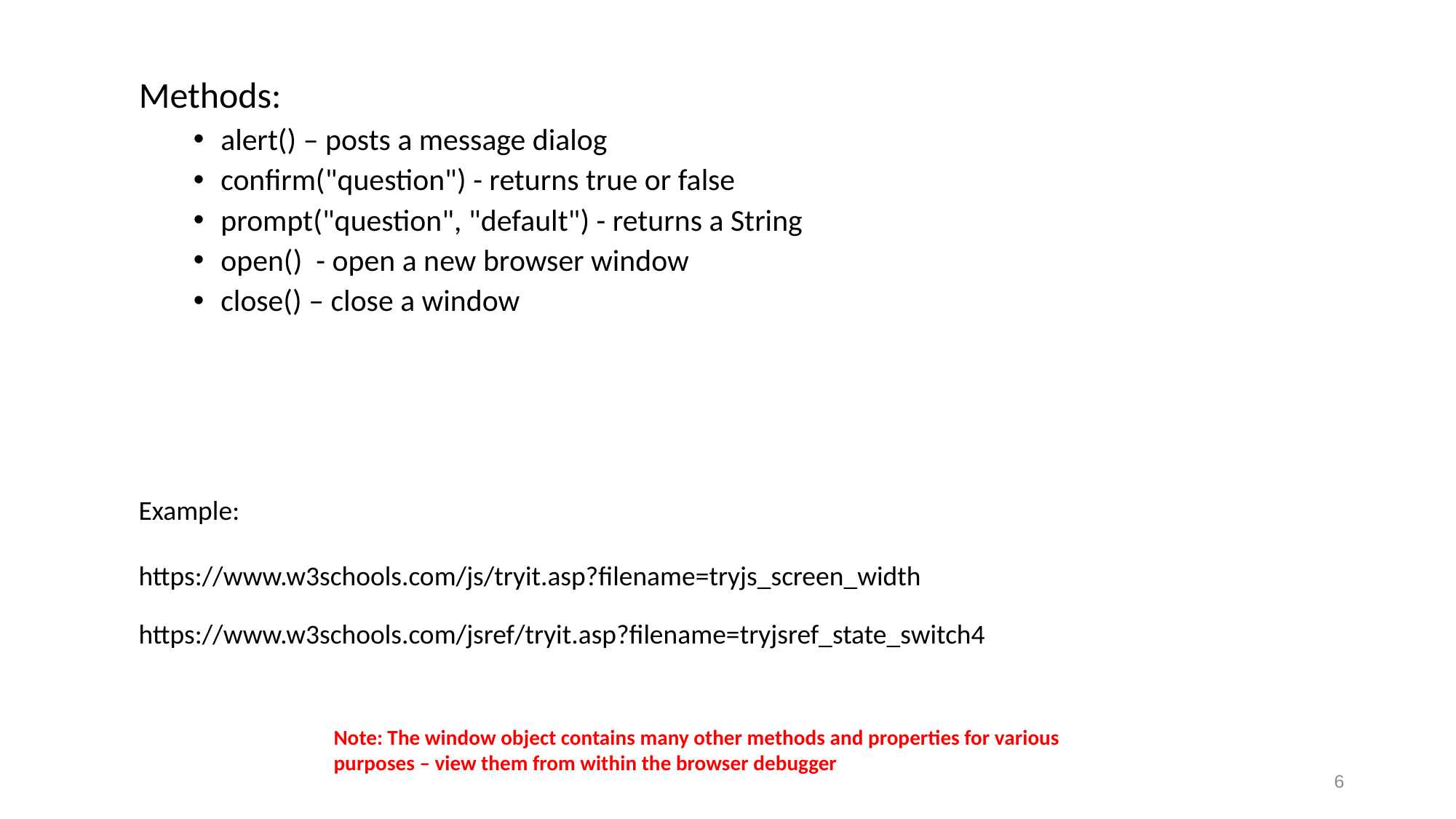

#
Methods:
alert() – posts a message dialog
confirm("question") - returns true or false
prompt("question", "default") - returns a String
open()  - open a new browser window
close() – close a window
Example:

https://www.w3schools.com/js/tryit.asp?filename=tryjs_screen_width
https://www.w3schools.com/jsref/tryit.asp?filename=tryjsref_state_switch4
Note: The window object contains many other methods and properties for various purposes – view them from within the browser debugger
6